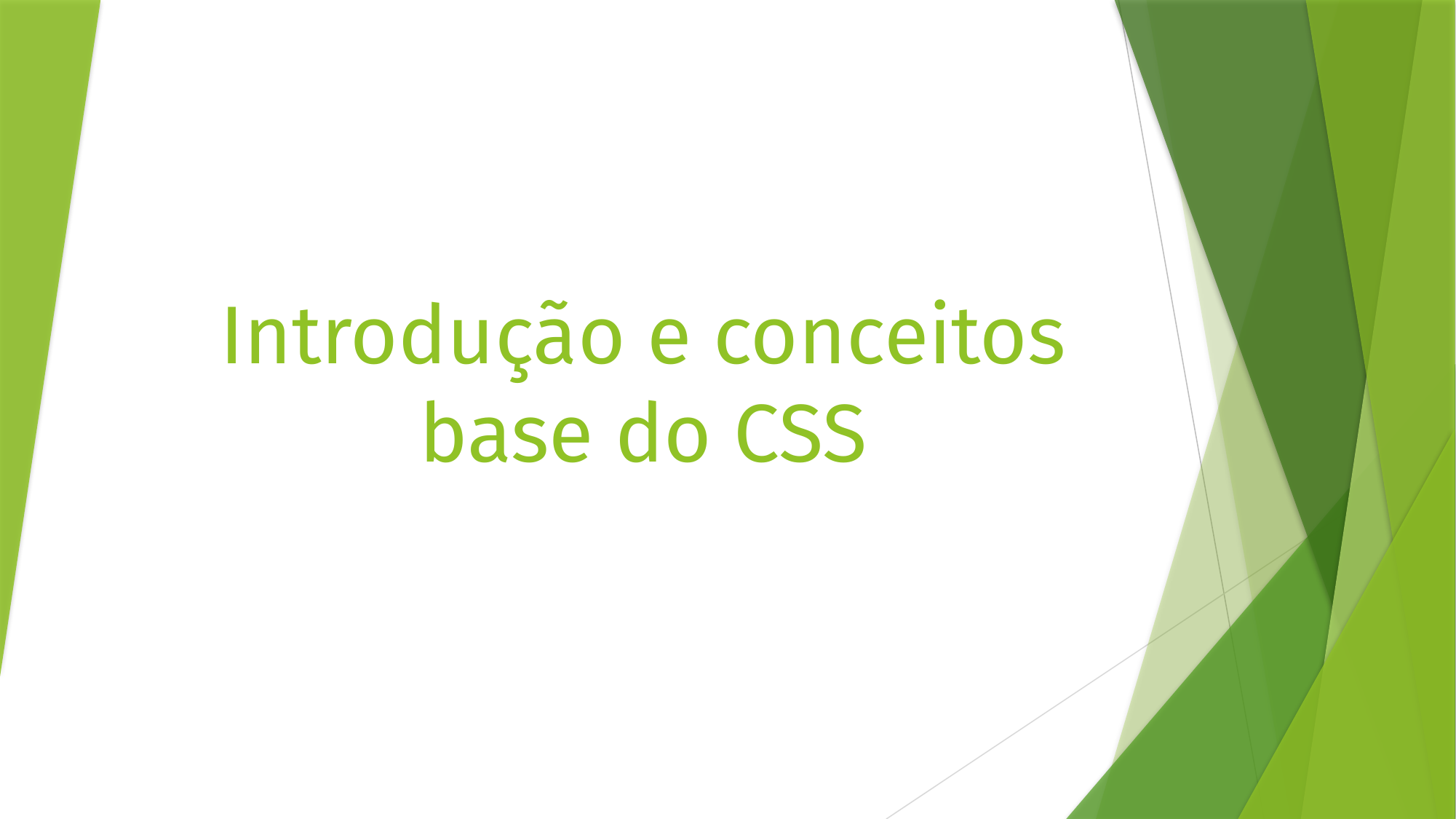

# Introdução e conceitos base do CSS